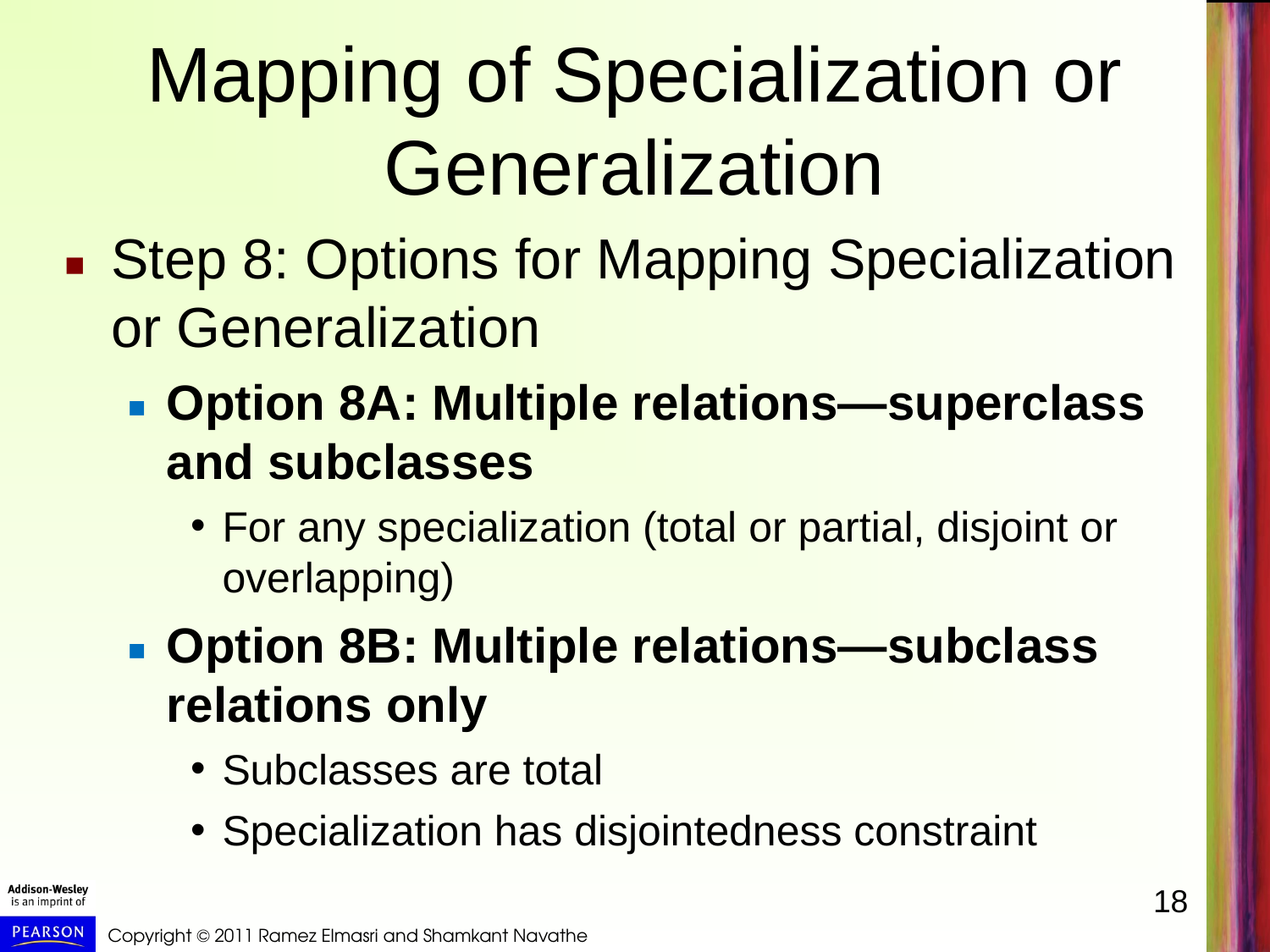

# Mapping of Specialization or Generalization
Step 8: Options for Mapping Specialization or Generalization
Option 8A: Multiple relations—superclass and subclasses
For any specialization (total or partial, disjoint or overlapping)
Option 8B: Multiple relations—subclass relations only
Subclasses are total
Specialization has disjointedness constraint
18